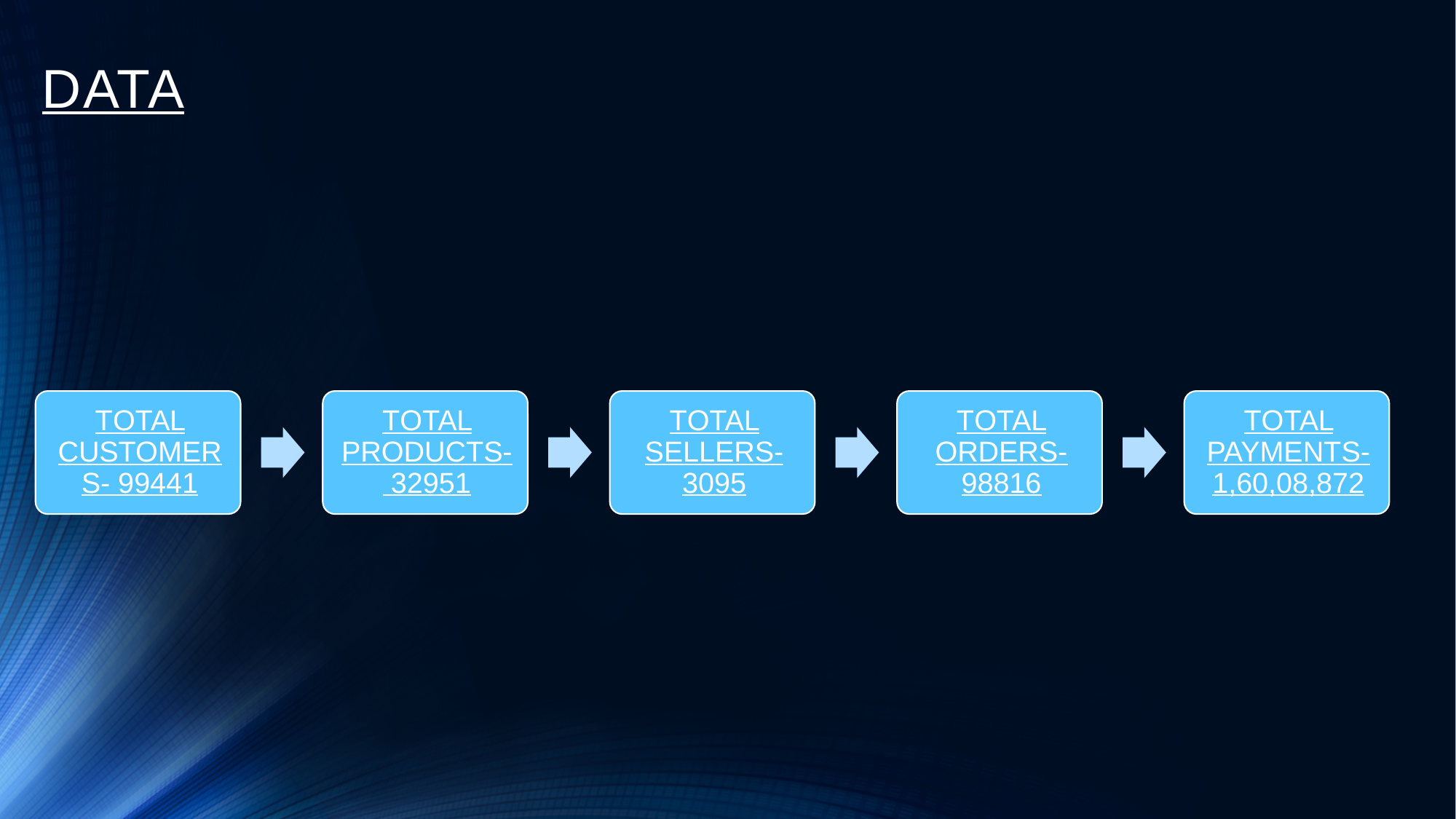

# DATA
TOTAL CUSTOMERS- 99441

TOTAL PRODUCTS-  32951

TOTAL SELLERS- 3095

TOTAL ORDERS-98816

TOTAL PAYMENTS- 1,60,08,872